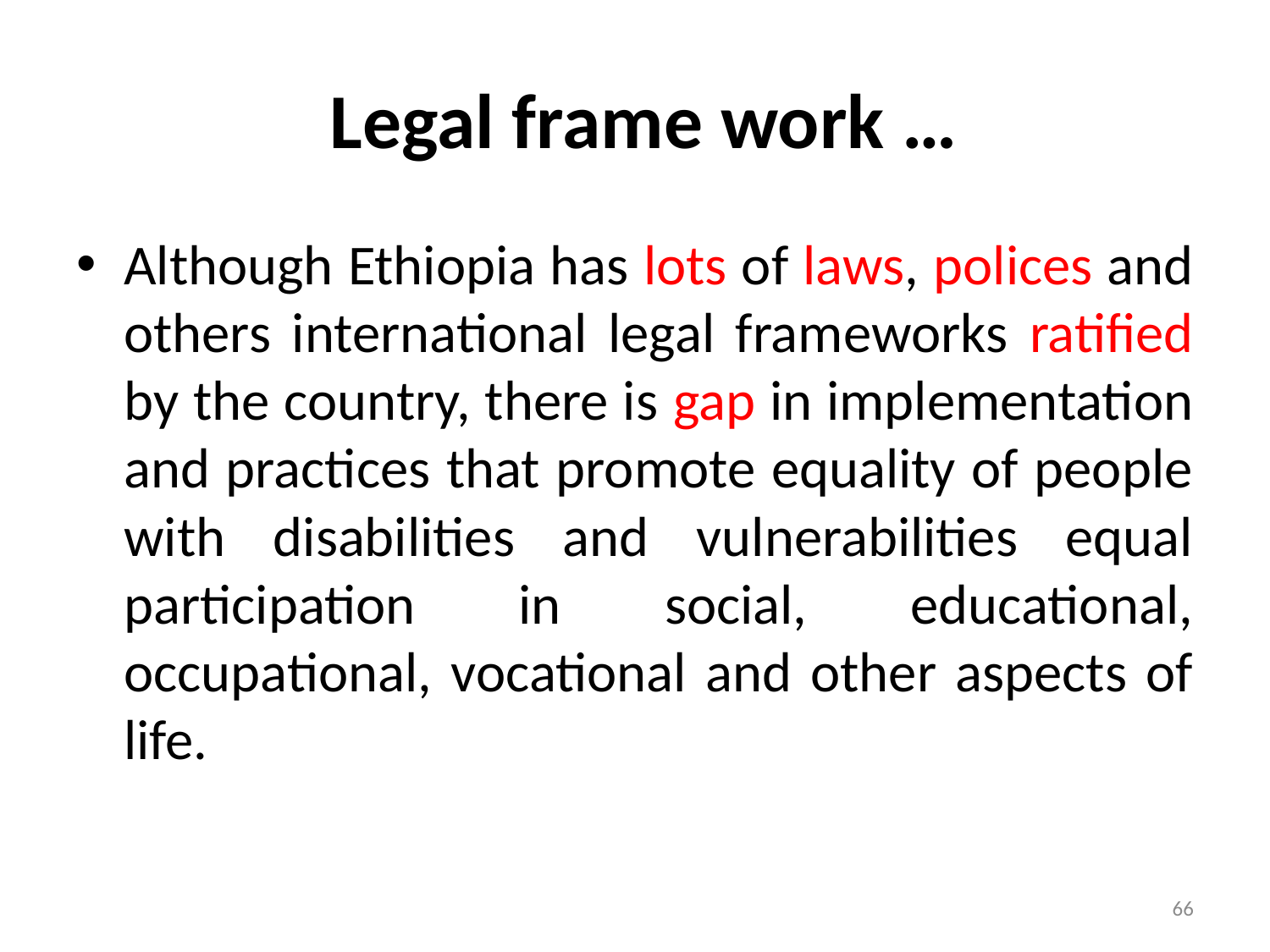

# Legal frame work …
Although Ethiopia has lots of laws, polices and others international legal frameworks ratified by the country, there is gap in implementation and practices that promote equality of people with disabilities and vulnerabilities equal participation in social, educational, occupational, vocational and other aspects of life.
66